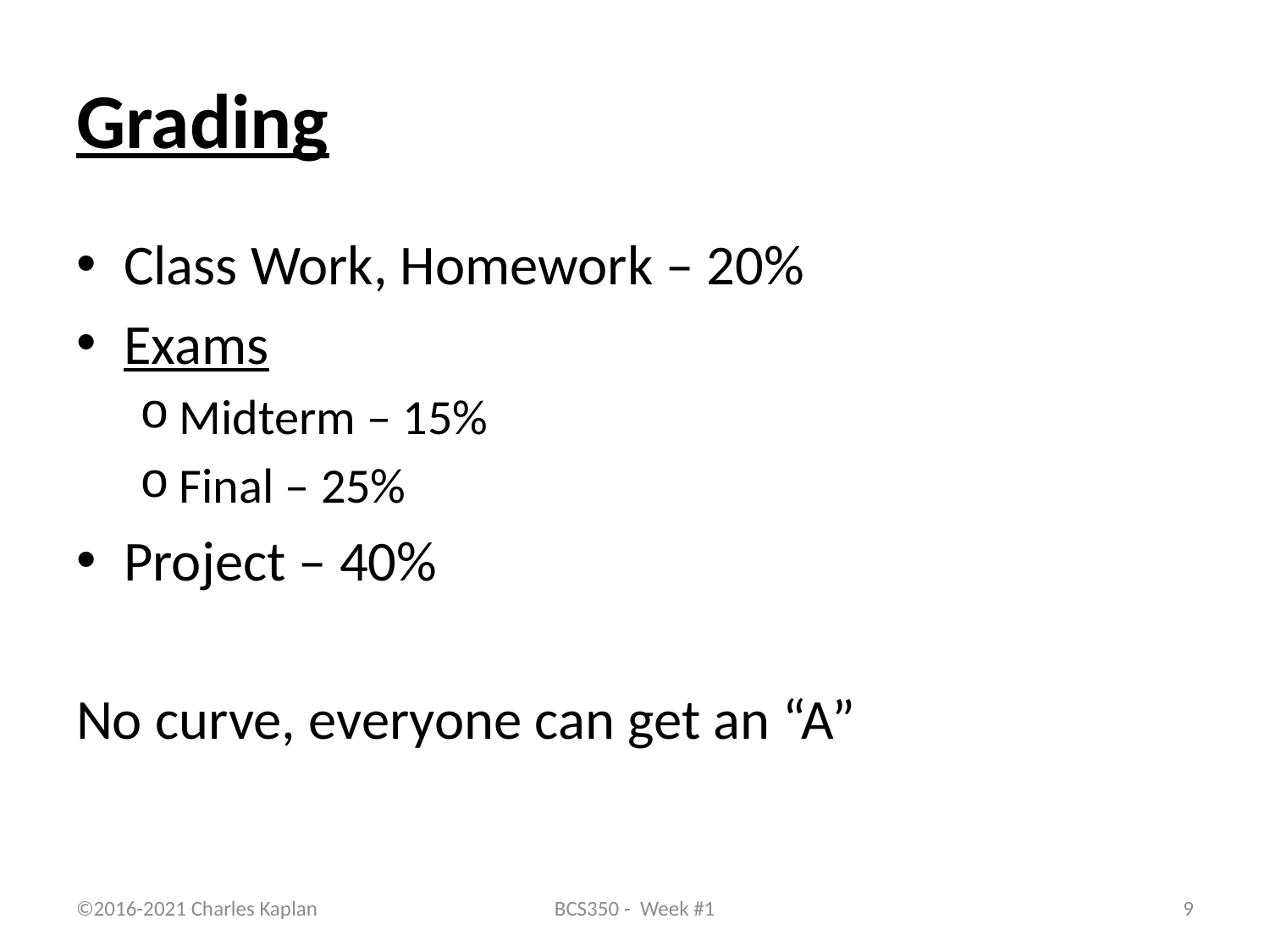

# Grading
Class Work, Homework – 20%
Exams
Midterm – 15%
Final – 25%
Project – 40%

No curve, everyone can get an “A”
©2016-2021 Charles Kaplan
BCS350 -  Week #1
9